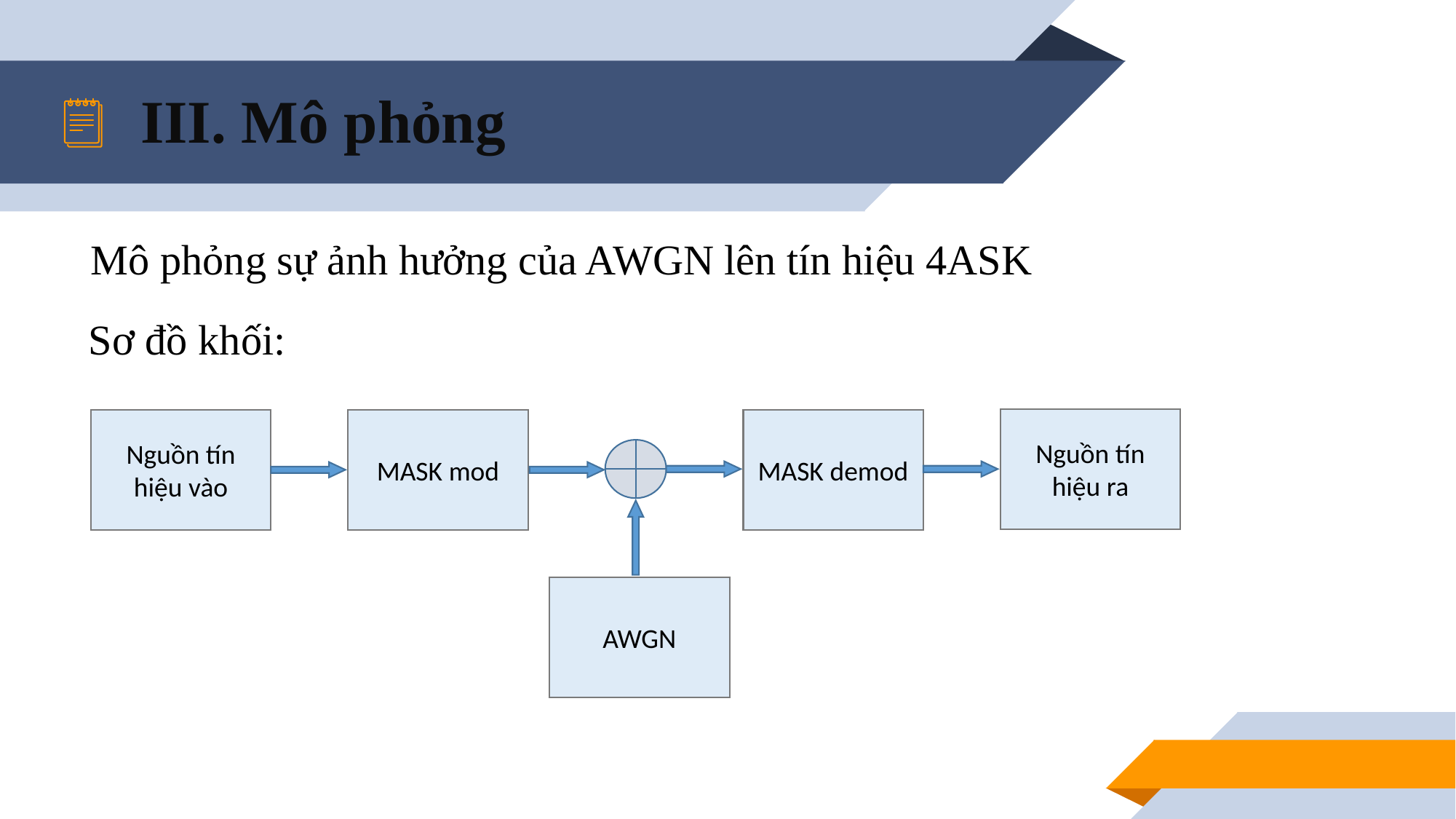

# III. Mô phỏng

Mô phỏng sự ảnh hưởng của AWGN lên tín hiệu 4ASK
Sơ đồ khối:
Nguồn tín hiệu ra
Nguồn tín hiệu vào
MASK mod
MASK demod

AWGN